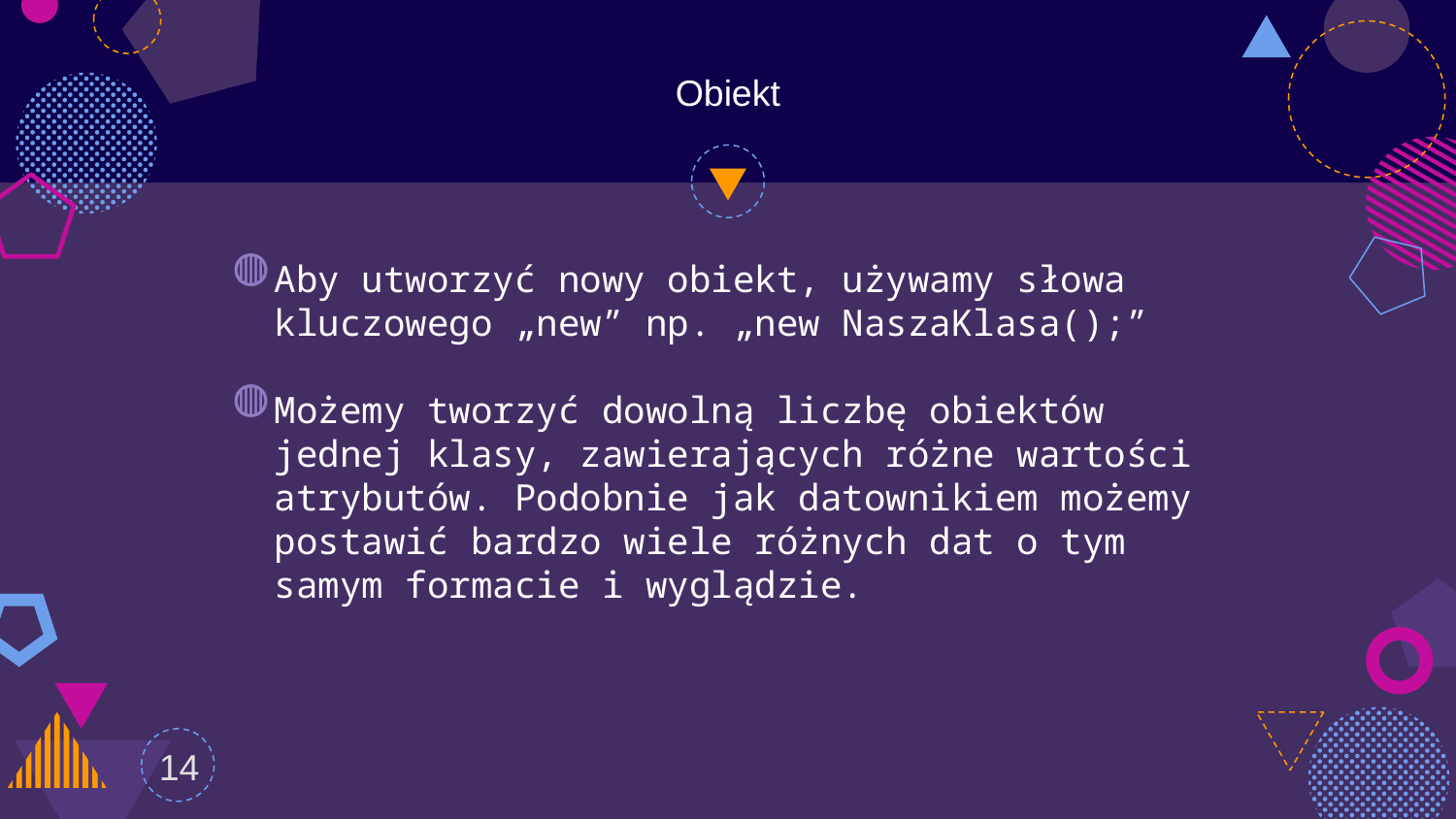

# Obiekt
Aby utworzyć nowy obiekt, używamy słowa kluczowego „new” np. „new NaszaKlasa();”

Możemy tworzyć dowolną liczbę obiektów jednej klasy, zawierających różne wartości atrybutów. Podobnie jak datownikiem możemy postawić bardzo wiele różnych dat o tym samym formacie i wyglądzie.

14